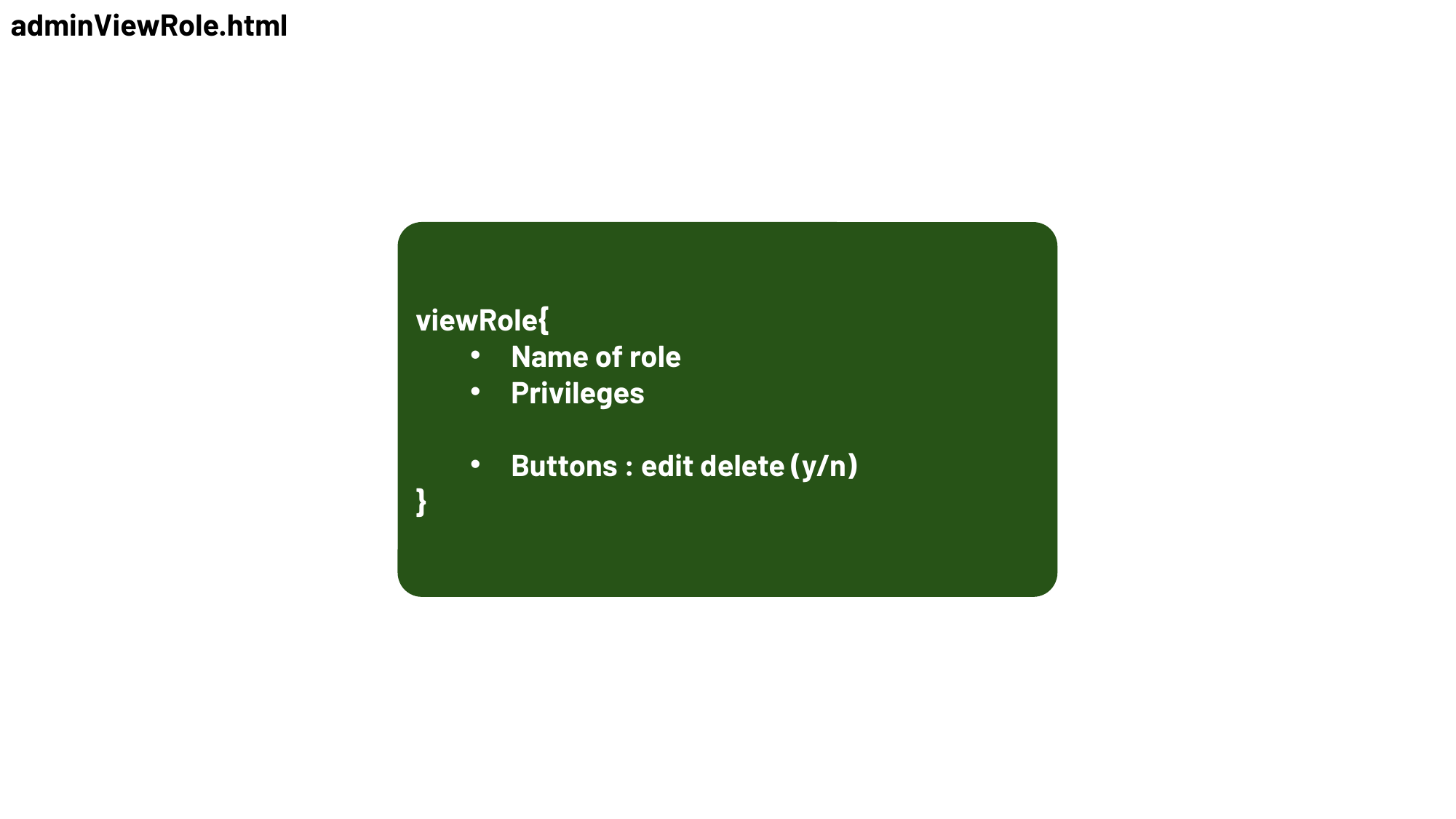

adminViewRole.html
viewRole{
Name of role
Privileges

Buttons : edit delete (y/n)
}